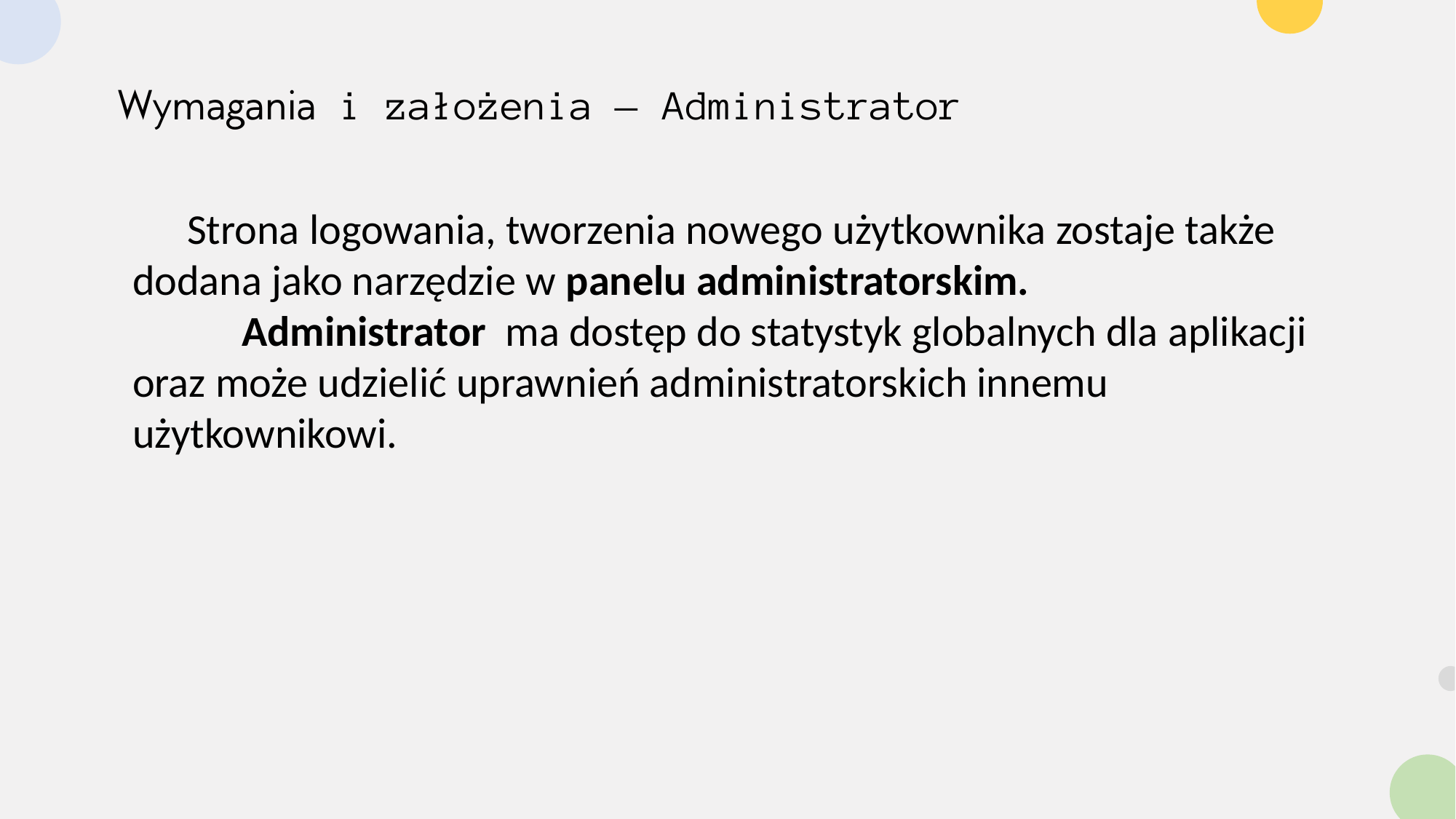

Wymagania i założenia — Administrator

Strona logowania, tworzenia nowego użytkownika zostaje także dodana jako narzędzie w panelu administratorskim.
 	Administrator  ma dostęp do statystyk globalnych dla aplikacji oraz może udzielić uprawnień administratorskich innemu użytkownikowi.